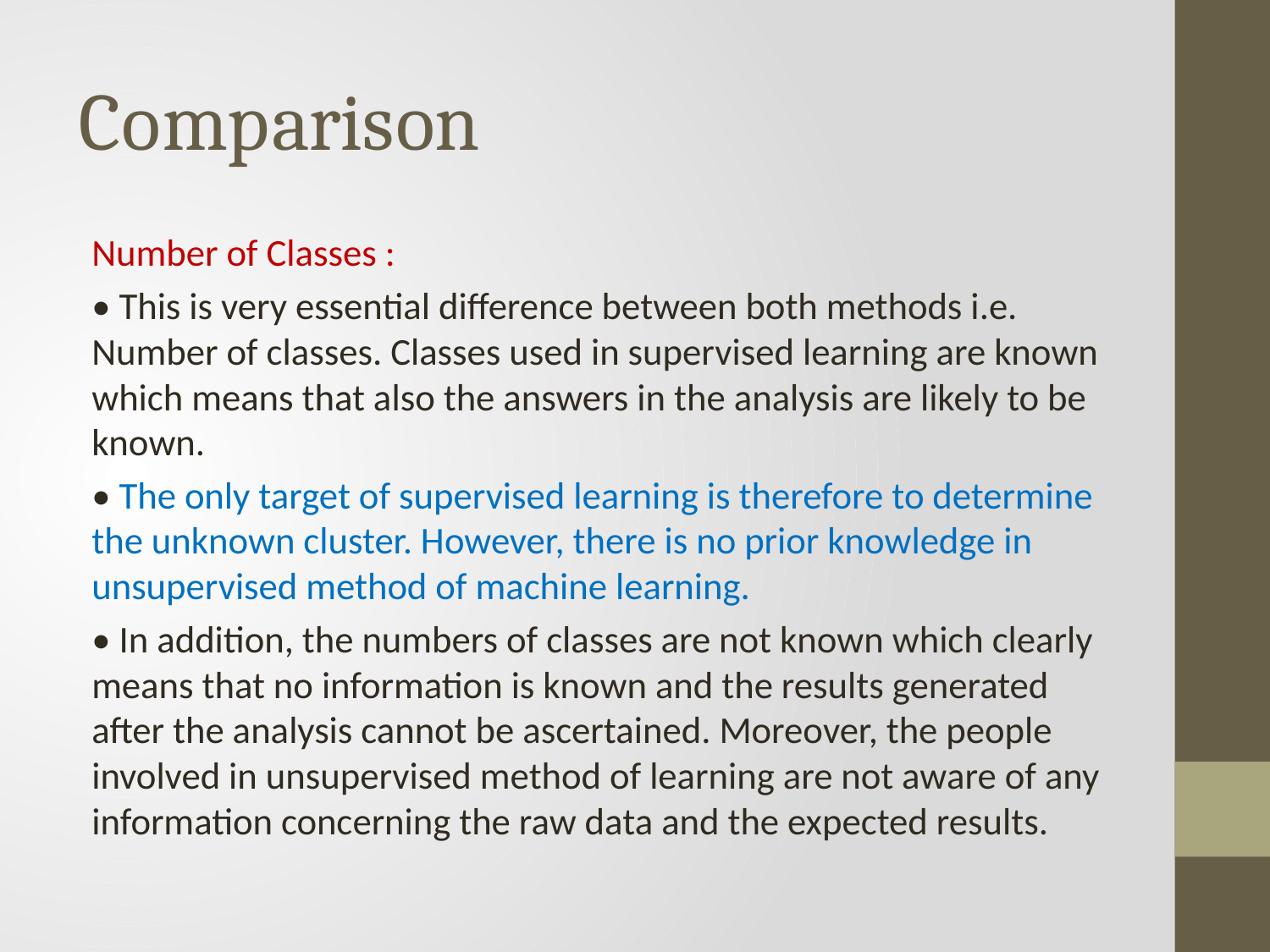

# Comparison
Number of Classes :
• This is very essential difference between both methods i.e. Number of classes. Classes used in supervised learning are known which means that also the answers in the analysis are likely to be known.
• The only target of supervised learning is therefore to determine the unknown cluster. However, there is no prior knowledge in unsupervised method of machine learning.
• In addition, the numbers of classes are not known which clearly means that no information is known and the results generated after the analysis cannot be ascertained. Moreover, the people involved in unsupervised method of learning are not aware of any information concerning the raw data and the expected results.